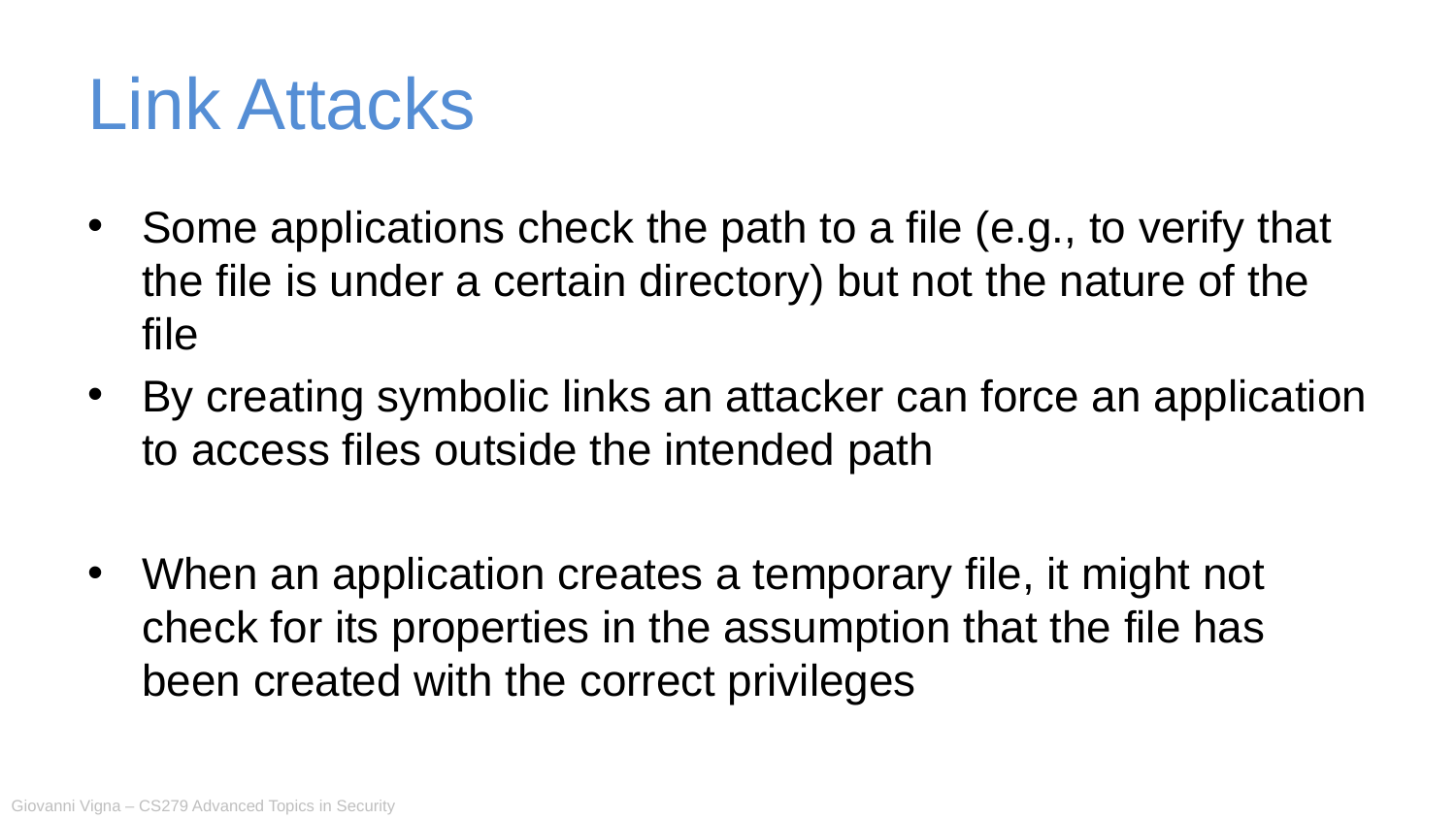

# Link Attacks
Some applications check the path to a file (e.g., to verify that the file is under a certain directory) but not the nature of the file
By creating symbolic links an attacker can force an application to access files outside the intended path

When an application creates a temporary file, it might not check for its properties in the assumption that the file has been created with the correct privileges